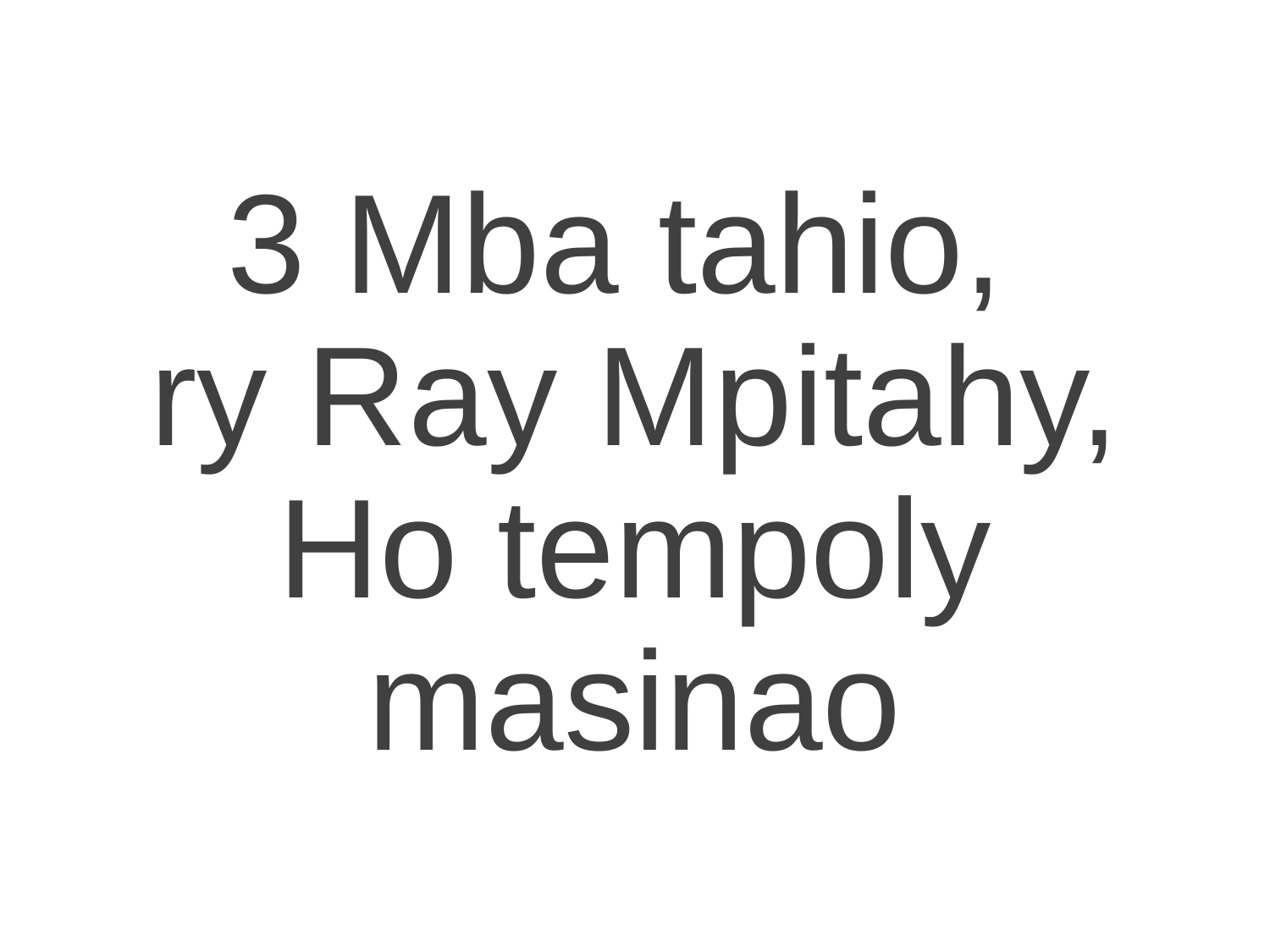

3 Mba tahio,
ry Ray Mpitahy,
Ho tempoly masinao